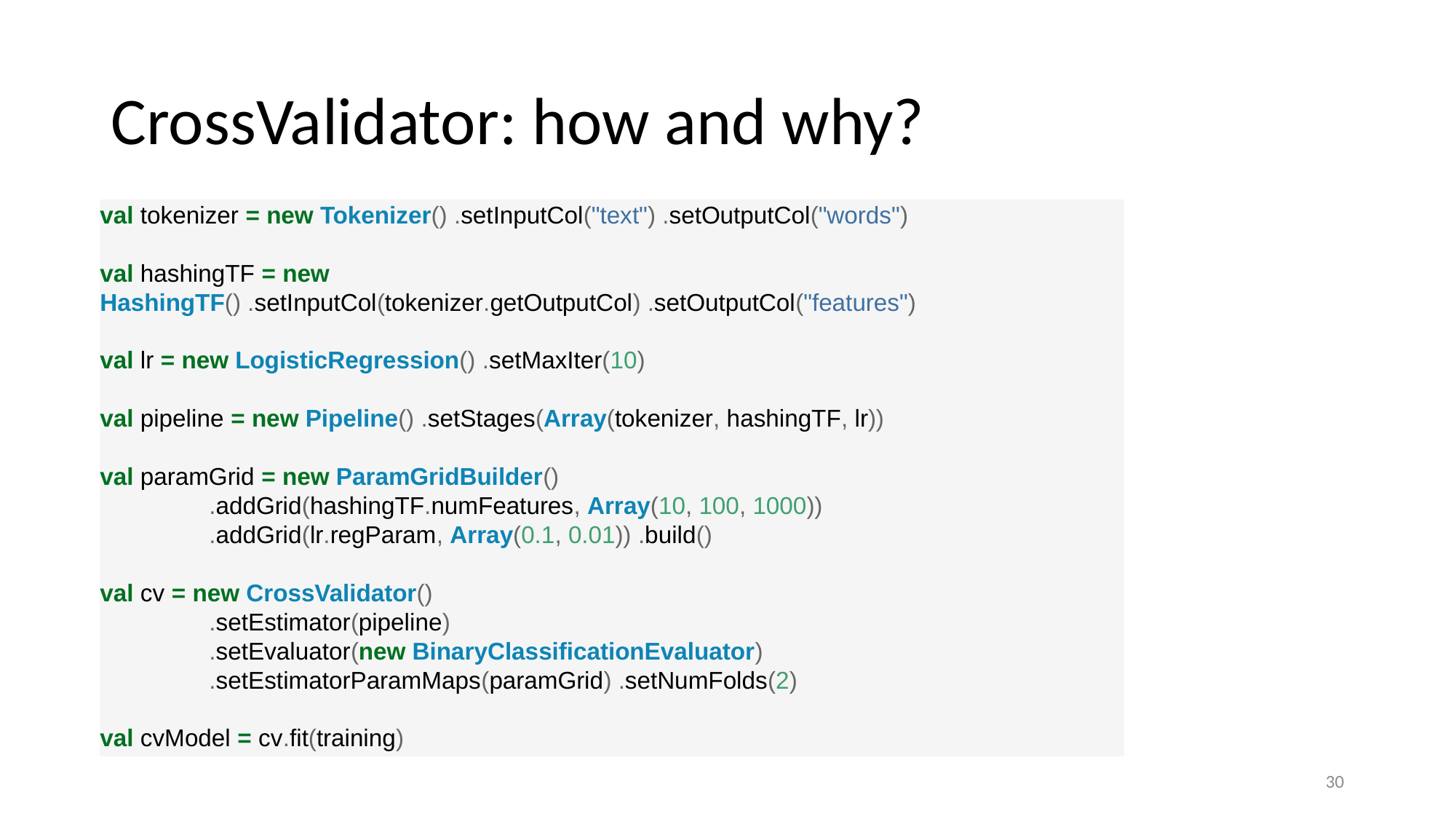

# CrossValidator: how and why?
val tokenizer = new Tokenizer() .setInputCol("text") .setOutputCol("words")

val hashingTF = new HashingTF() .setInputCol(tokenizer.getOutputCol) .setOutputCol("features")

val lr = new LogisticRegression() .setMaxIter(10)

val pipeline = new Pipeline() .setStages(Array(tokenizer, hashingTF, lr))

val paramGrid = new ParamGridBuilder()
	.addGrid(hashingTF.numFeatures, Array(10, 100, 1000))
	.addGrid(lr.regParam, Array(0.1, 0.01)) .build()

val cv = new CrossValidator()
	.setEstimator(pipeline)
	.setEvaluator(new BinaryClassificationEvaluator)
	.setEstimatorParamMaps(paramGrid) .setNumFolds(2)

val cvModel = cv.fit(training)
30